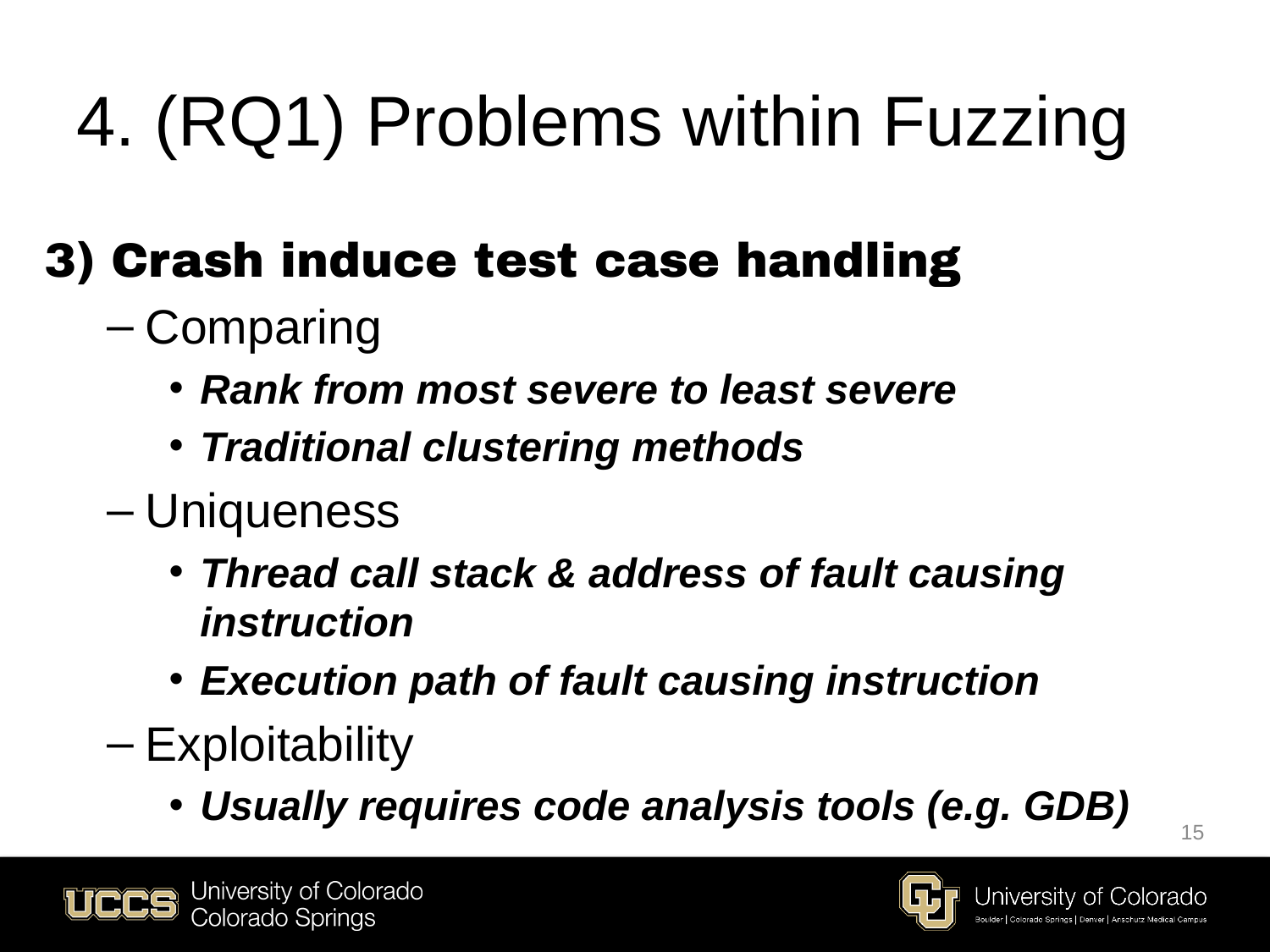

# 4. (RQ1) Problems within Fuzzing
3) Crash induce test case handling
Comparing
Rank from most severe to least severe
Traditional clustering methods
Uniqueness
Thread call stack & address of fault causing instruction
Execution path of fault causing instruction
Exploitability
Usually requires code analysis tools (e.g. GDB)

15